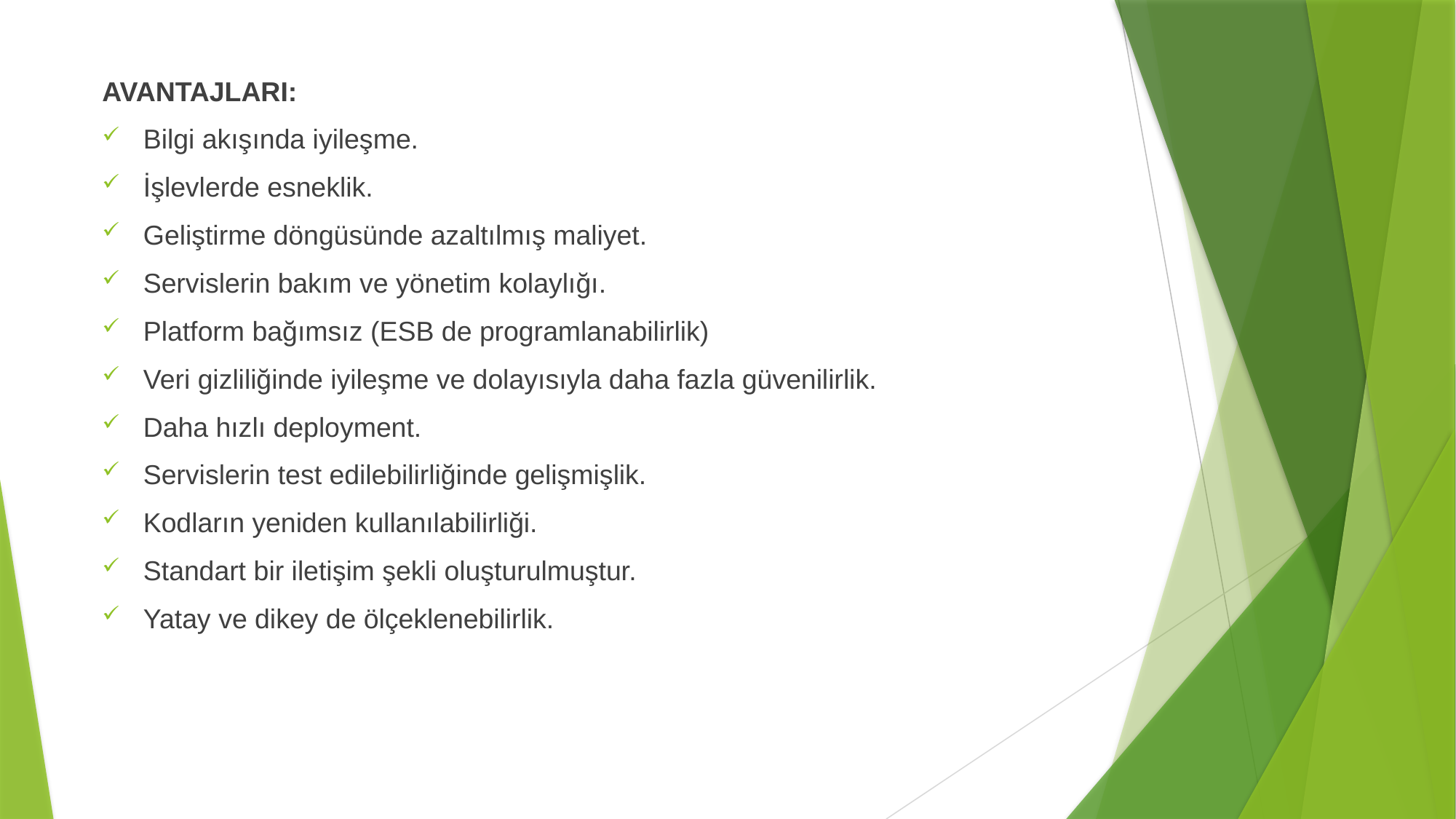

AVANTAJLARI:
Bilgi akışında iyileşme.
İşlevlerde esneklik.
Geliştirme döngüsünde azaltılmış maliyet.
Servislerin bakım ve yönetim kolaylığı.
Platform bağımsız (ESB de programlanabilirlik)
Veri gizliliğinde iyileşme ve dolayısıyla daha fazla güvenilirlik.
Daha hızlı deployment.
Servislerin test edilebilirliğinde gelişmişlik.
Kodların yeniden kullanılabilirliği.
Standart bir iletişim şekli oluşturulmuştur.
Yatay ve dikey de ölçeklenebilirlik.